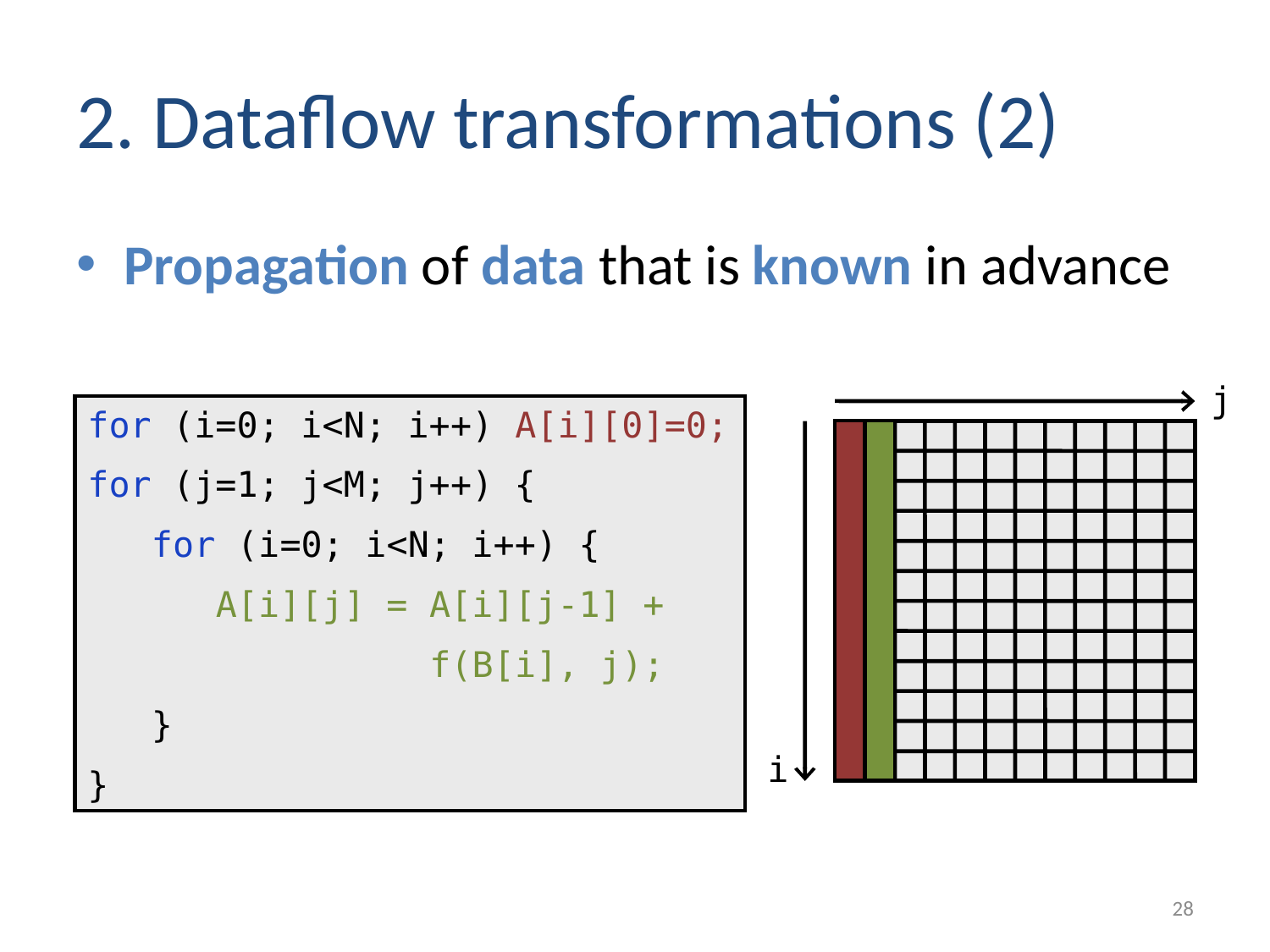

# 2. Dataflow transformations (2)
Propagation of data that is known in advance

j

i
for (i=0; i<N; i++) A[i][0]=0;
for (j=1; j<M; j++) {
   for (i=0; i<N; i++) {
      A[i][j] = A[i][j-1] +
                f(B[i], j);
   }
}

28